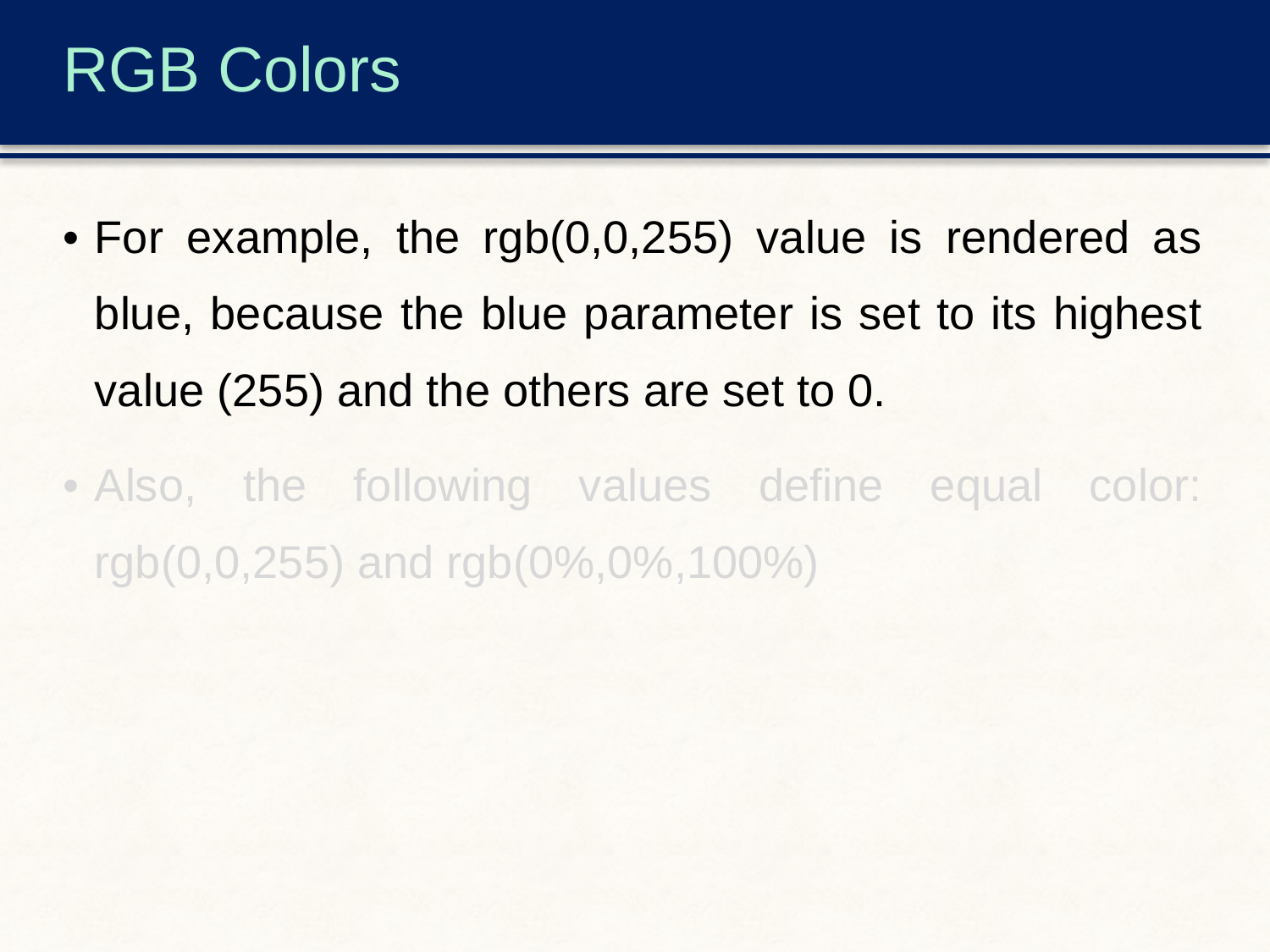

# RGB Colors
For example, the rgb(0,0,255) value is rendered as blue, because the blue parameter is set to its highest value (255) and the others are set to 0.
Also, the following values define equal color: rgb(0,0,255) and rgb(0%,0%,100%)